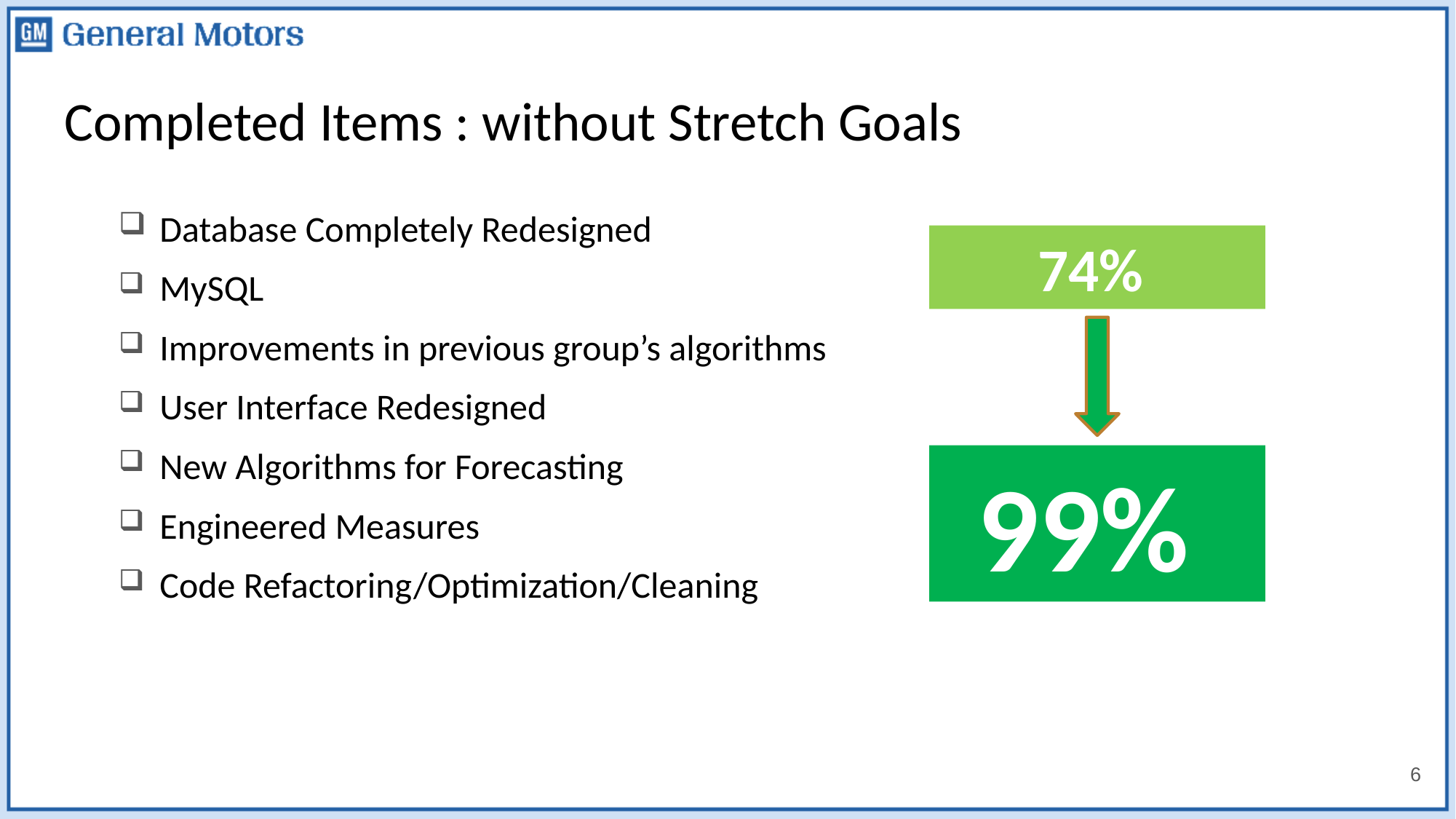

# Completed Items : without Stretch Goals
Database Completely Redesigned
MySQL
Improvements in previous group’s algorithms
User Interface Redesigned
New Algorithms for Forecasting
Engineered Measures
Code Refactoring/Optimization/Cleaning
74%

99%
6